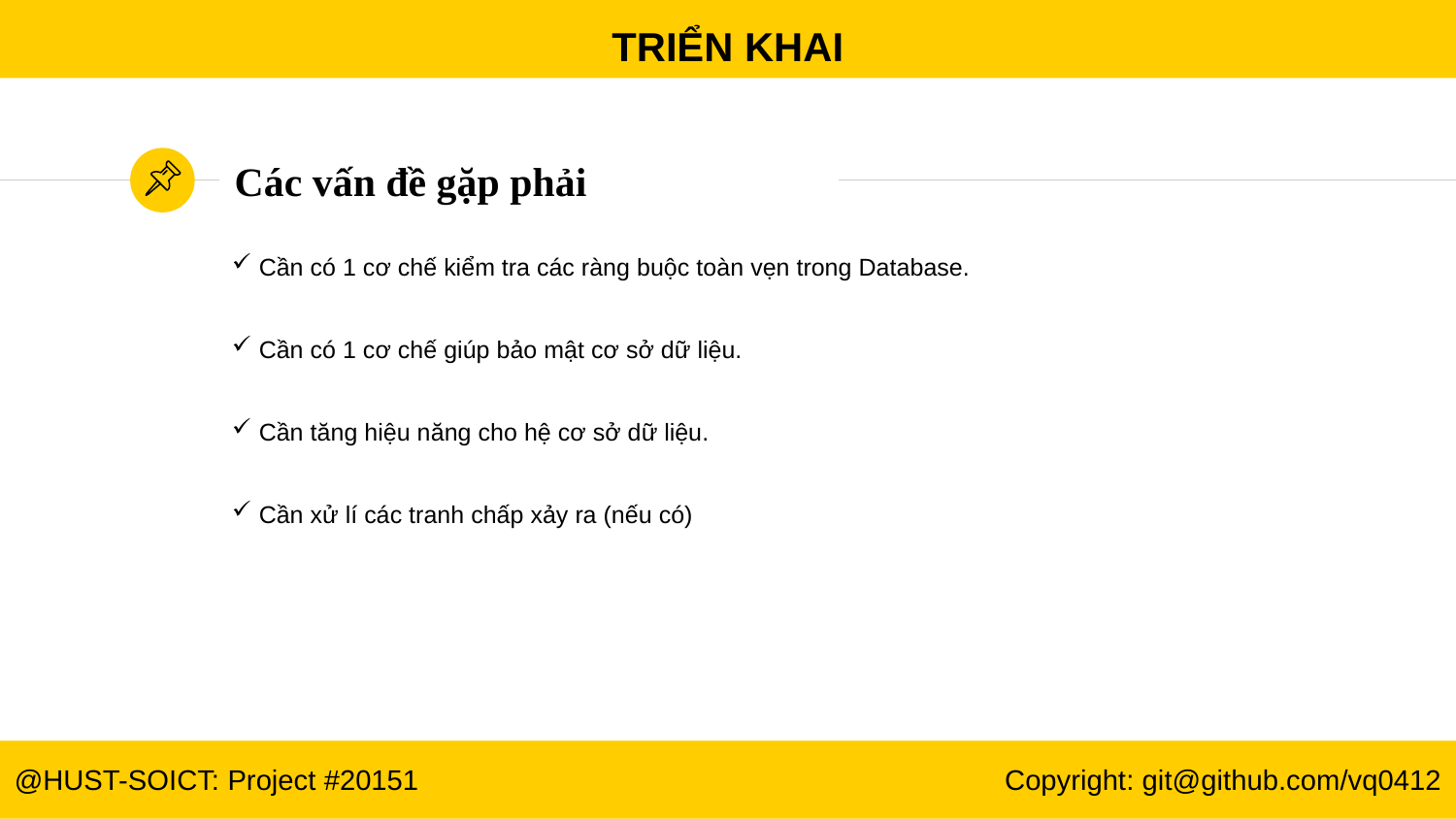

TRIỂN KHAI
# Các vấn đề gặp phải

Cần có 1 cơ chế kiểm tra các ràng buộc toàn vẹn trong Database.

Cần có 1 cơ chế giúp bảo mật cơ sở dữ liệu.

Cần tăng hiệu năng cho hệ cơ sở dữ liệu.

Cần xử lí các tranh chấp xảy ra (nếu có)

@HUST-SOICT: Project #20151
Copyright: git@github.com/vq0412